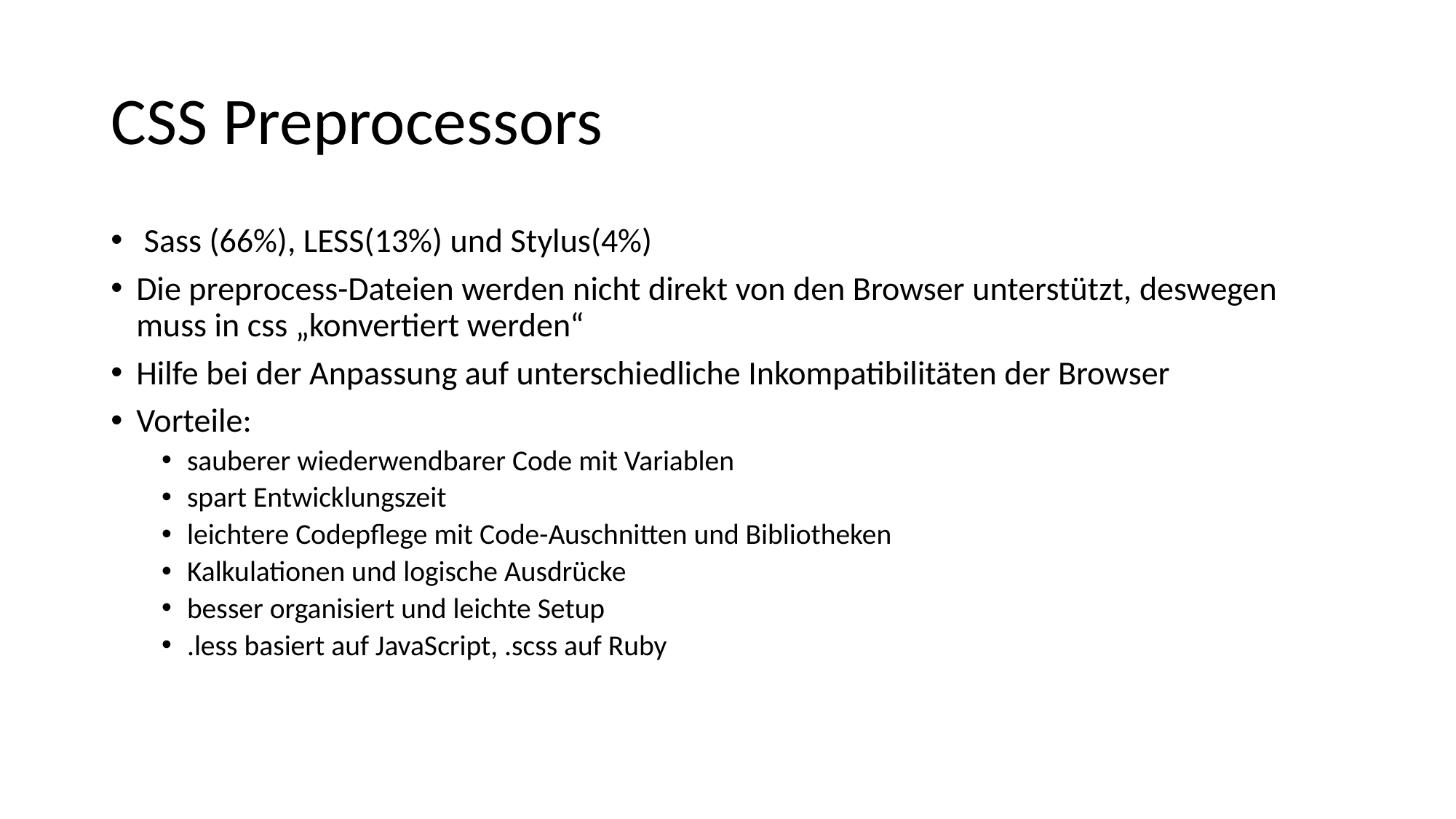

# CSS Preprocessors
 Sass (66%), LESS(13%) und Stylus(4%)
Die preprocess-Dateien werden nicht direkt von den Browser unterstützt, deswegen muss in css „konvertiert werden“
Hilfe bei der Anpassung auf unterschiedliche Inkompatibilitäten der Browser
Vorteile:
sauberer wiederwendbarer Code mit Variablen
spart Entwicklungszeit
leichtere Codepflege mit Code-Auschnitten und Bibliotheken
Kalkulationen und logische Ausdrücke
besser organisiert und leichte Setup
.less basiert auf JavaScript, .scss auf Ruby